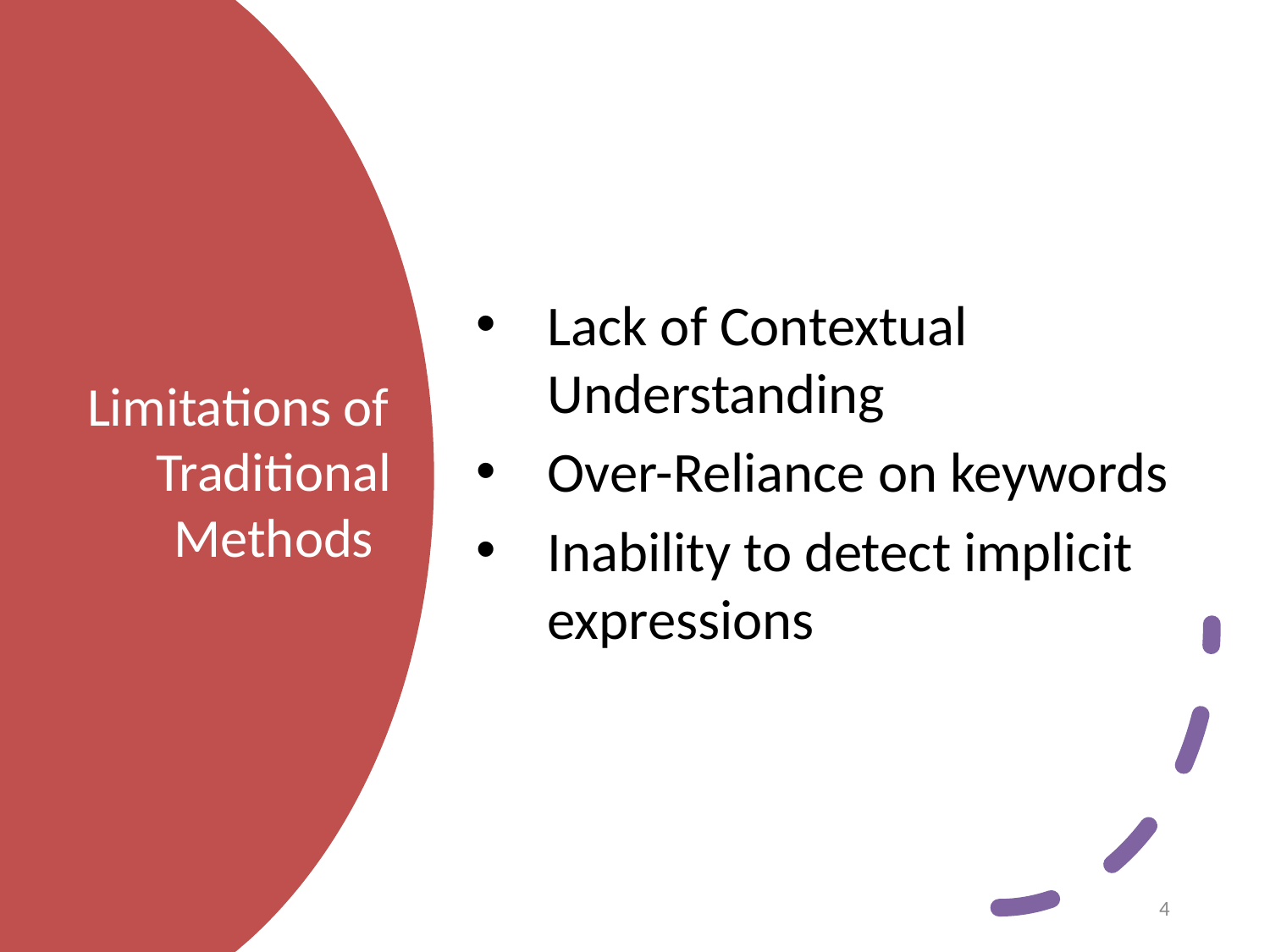

Lack of Contextual Understanding
Over-Reliance on keywords
Inability to detect implicit expressions
# Limitations of Traditional Methods

4